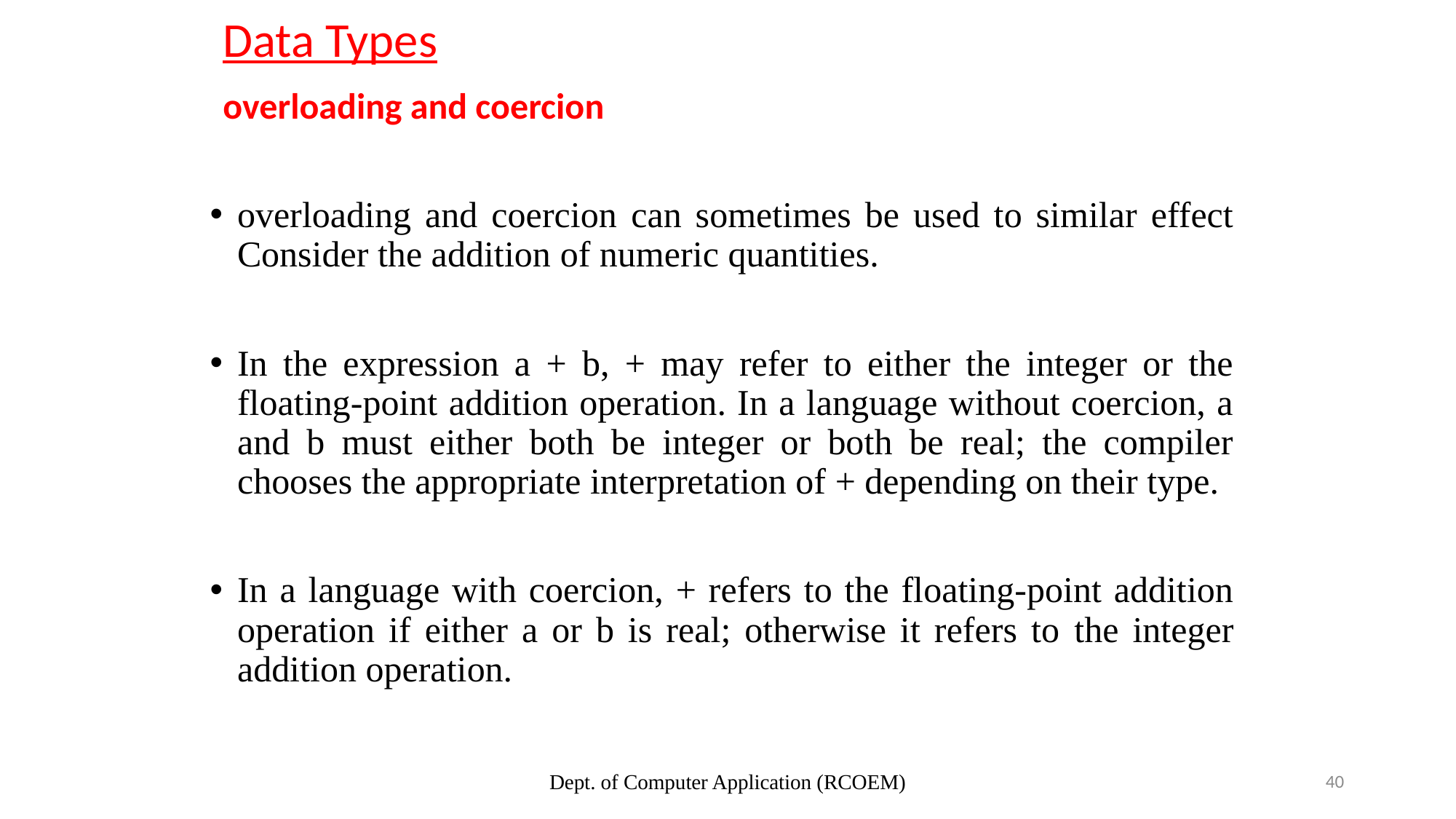

# Data Types
overloading and coercion

overloading and coercion can sometimes be used to similar effect Consider the addition of numeric quantities.

In the expression a + b, + may refer to either the integer or the floating-point addition operation. In a language without coercion, a and b must either both be integer or both be real; the compiler chooses the appropriate interpretation of + depending on their type.

In a language with coercion, + refers to the floating-point addition operation if either a or b is real; otherwise it refers to the integer addition operation.

Dept. of Computer Application (RCOEM)
40